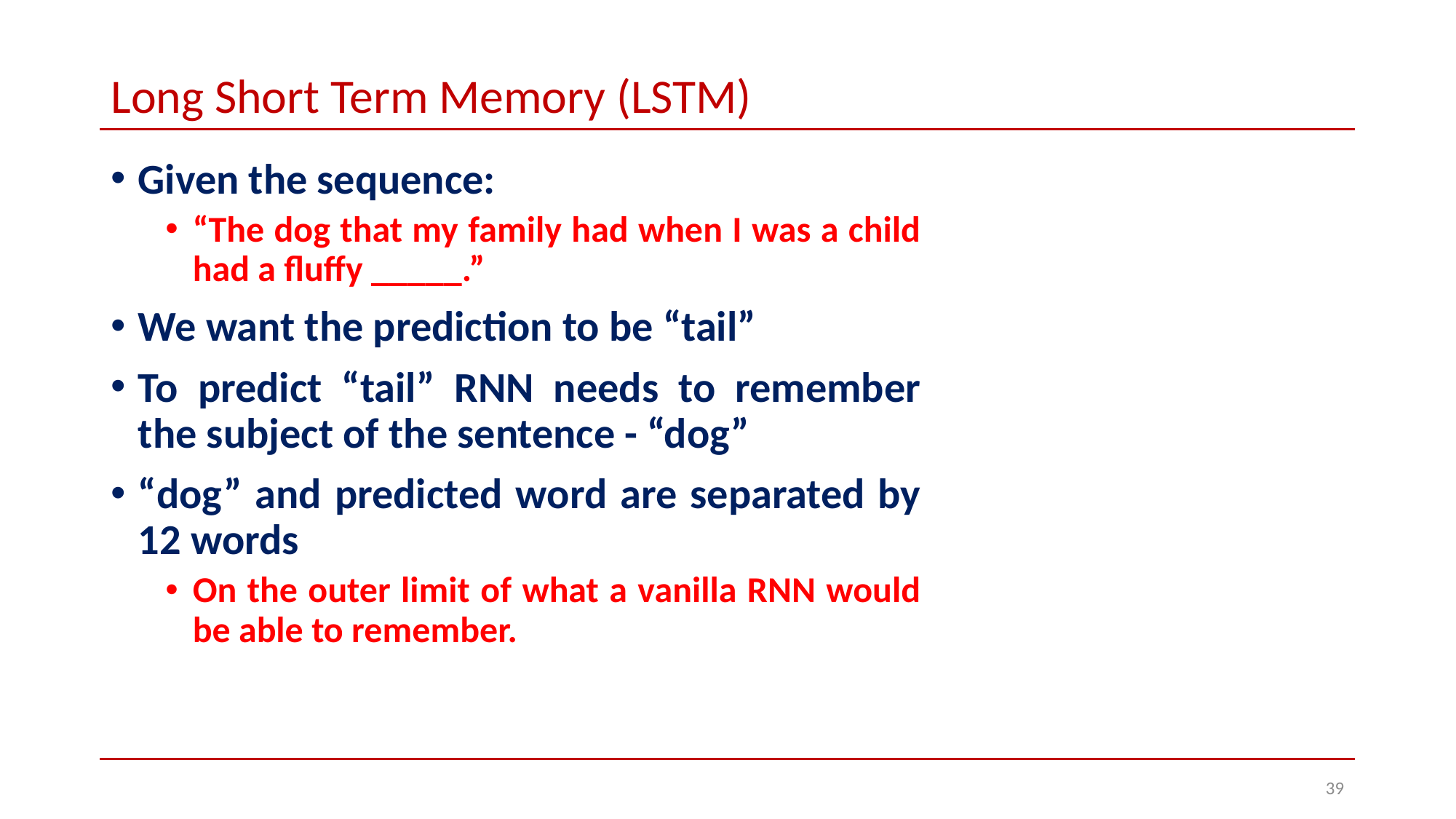

# Long Short Term Memory (LSTM)
Given the sequence:
“The dog that my family had when I was a child had a fluffy _____.”
We want the prediction to be “tail”
To predict “tail” RNN needs to remember the subject of the sentence - “dog”
“dog” and predicted word are separated by 12 words
On the outer limit of what a vanilla RNN would be able to remember.

39